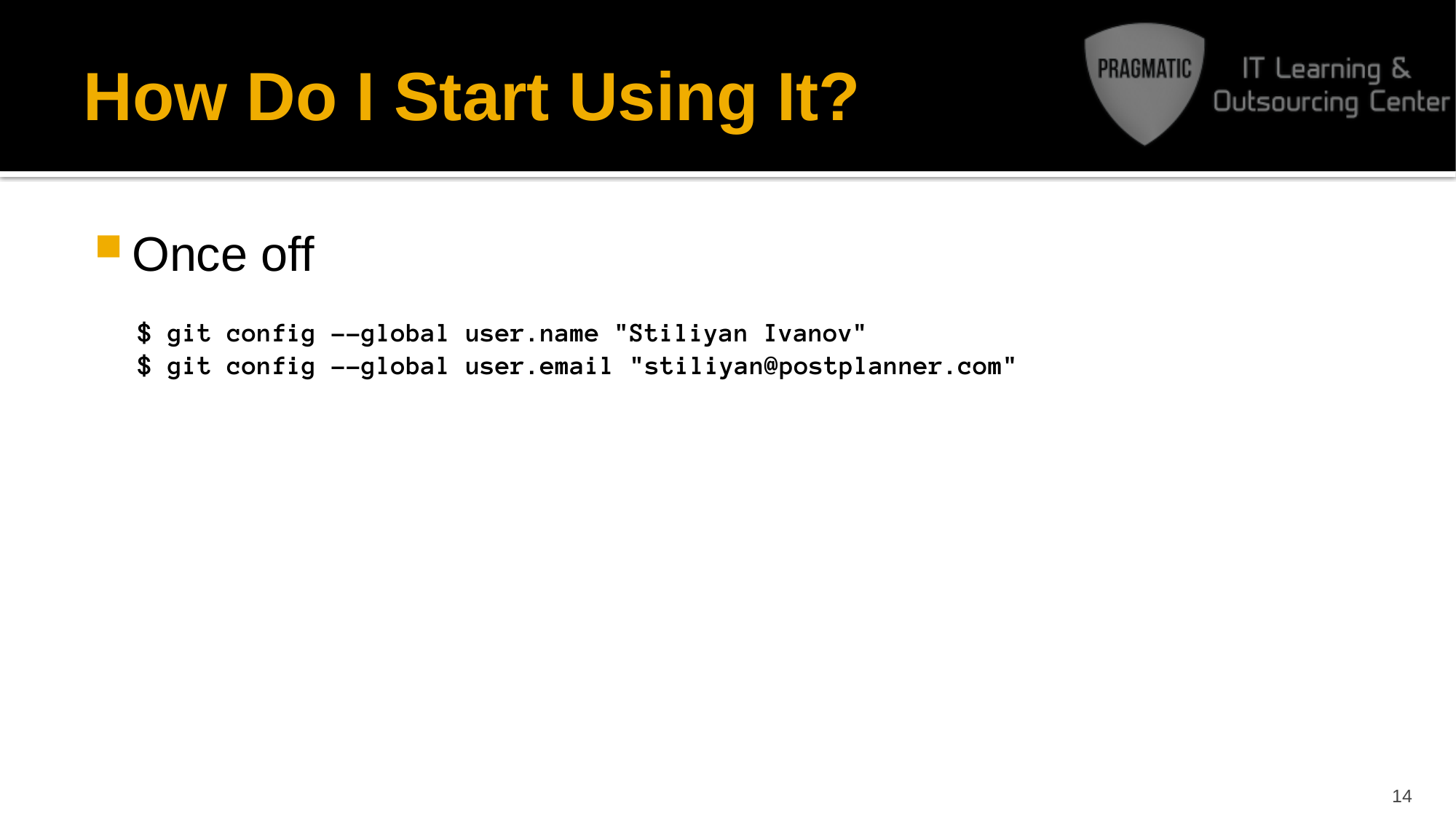

# How Do I Start Using It?
Once off
$ git config --global user.name "Stiliyan Ivanov"
$ git config --global user.email "stiliyan@postplanner.com"
14